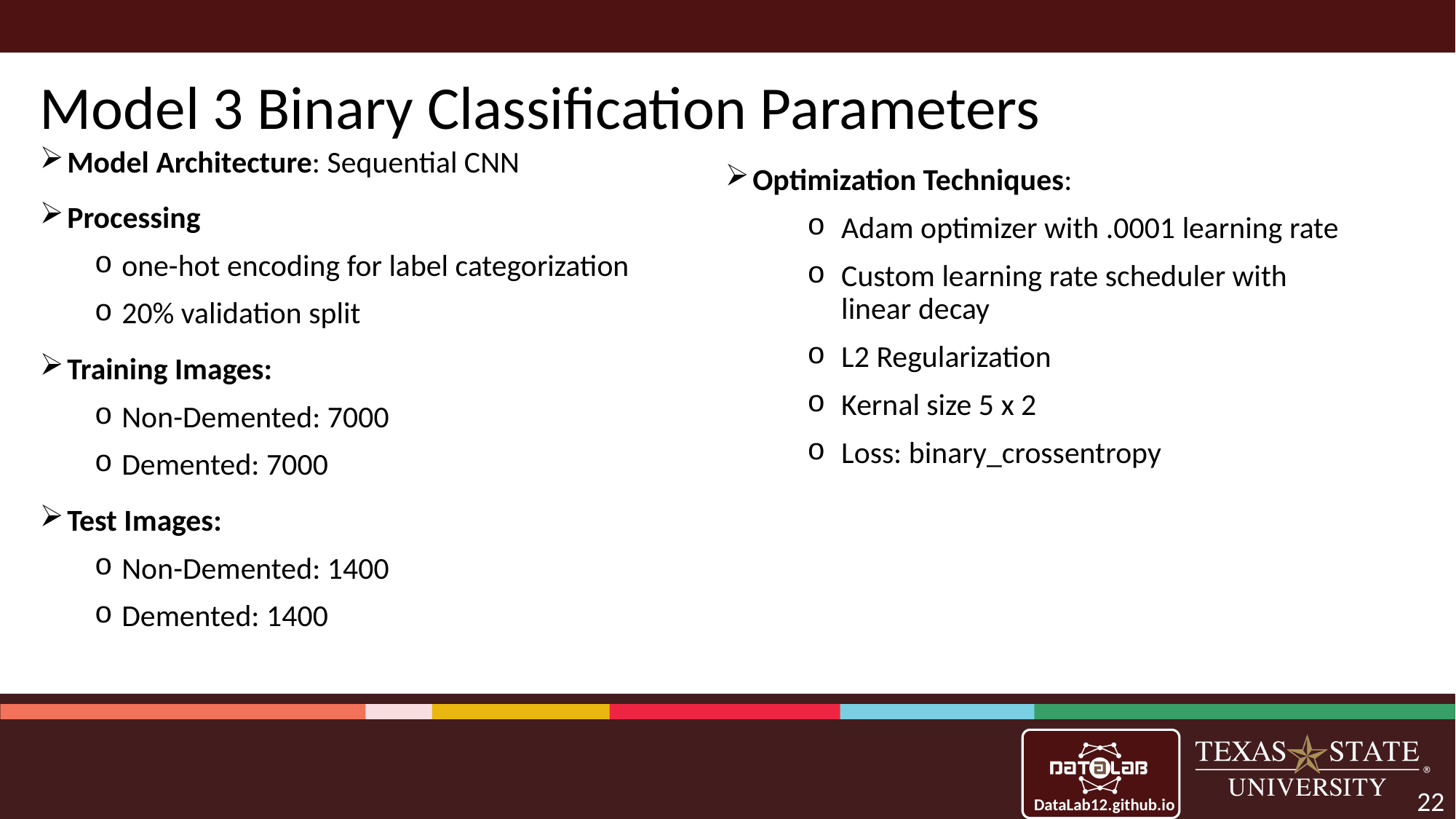

# Model 3 Binary Classification Parameters
Model Architecture: Sequential CNN
Processing
one-hot encoding for label categorization
20% validation split
Training Images:
Non-Demented: 7000
Demented: 7000
Test Images:
Non-Demented: 1400
Demented: 1400

Optimization Techniques:
Adam optimizer with .0001 learning rate
Custom learning rate scheduler with linear decay
L2 Regularization
Kernal size 5 x 2
Loss: binary_crossentropy